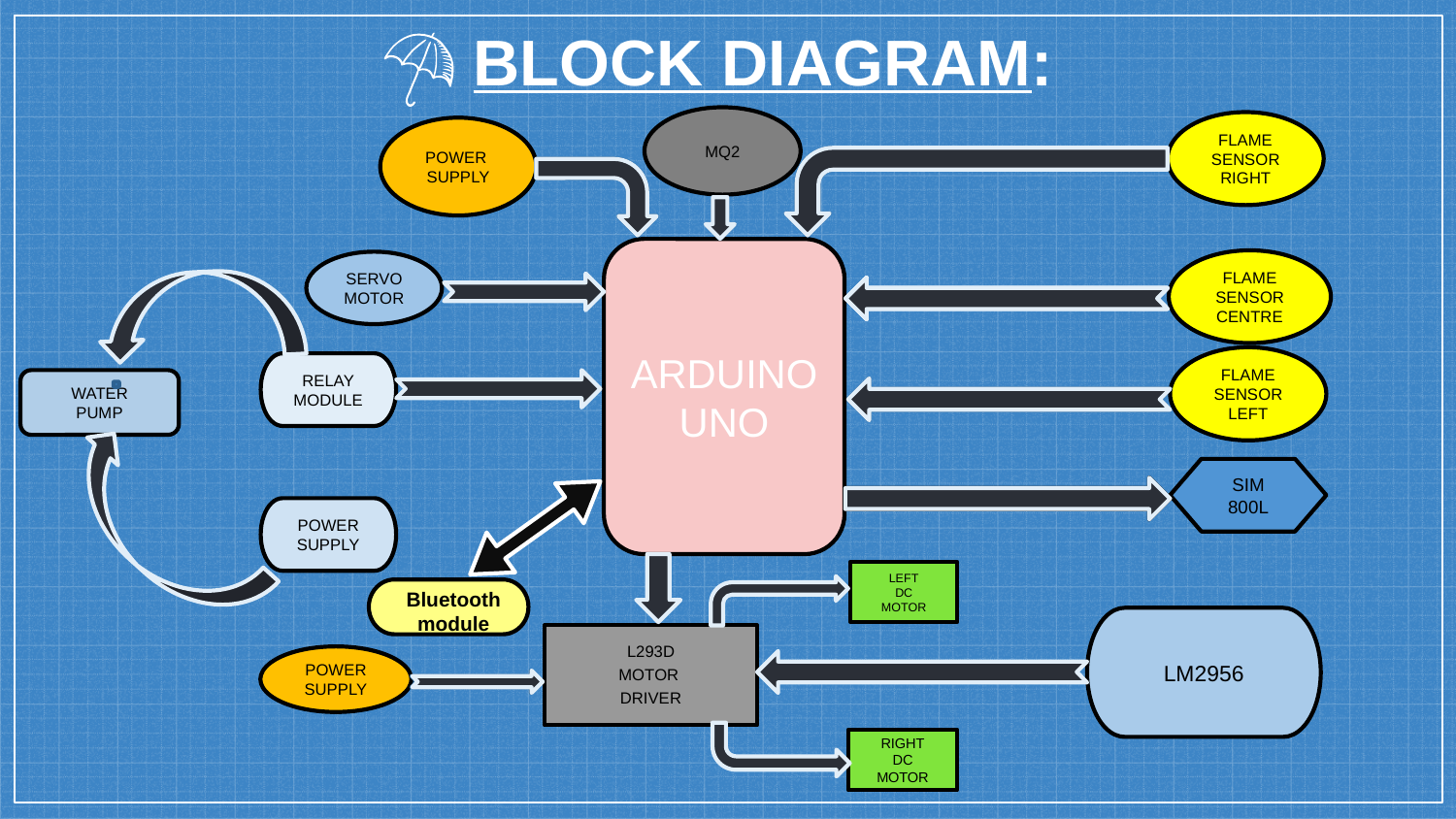

# BLOCK DIAGRAM:

MQ2
FLAME
SENSOR
RIGHT
POWER
SUPPLY

ARDUINO UNO
FLAME
SENSOR
CENTRE
SERVO
MOTOR

FLAME
SENSOR
LEFT

RELAY
MODULE
WATER
PUMP

SIM 800L
POWER
SUPPLY

LEFT
DC
MOTOR

LM2956
L293D
MOTOR
DRIVER
POWER
SUPPLY

RIGHT
DC
MOTOR

Bluetooth module